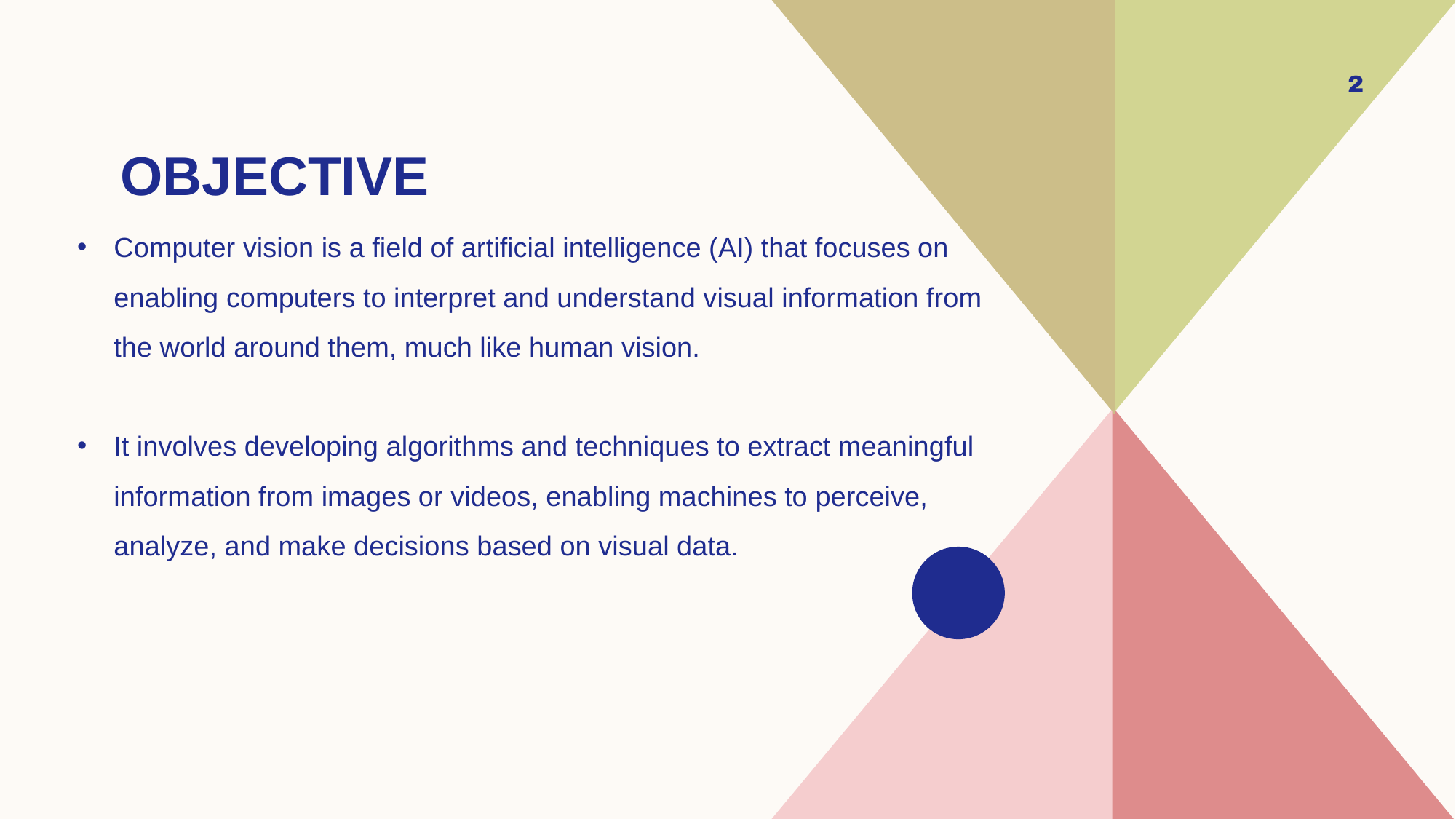

2
# Objective

Computer vision is a field of artificial intelligence (AI) that focuses on enabling computers to interpret and understand visual information from the world around them, much like human vision.

It involves developing algorithms and techniques to extract meaningful information from images or videos, enabling machines to perceive, analyze, and make decisions based on visual data.